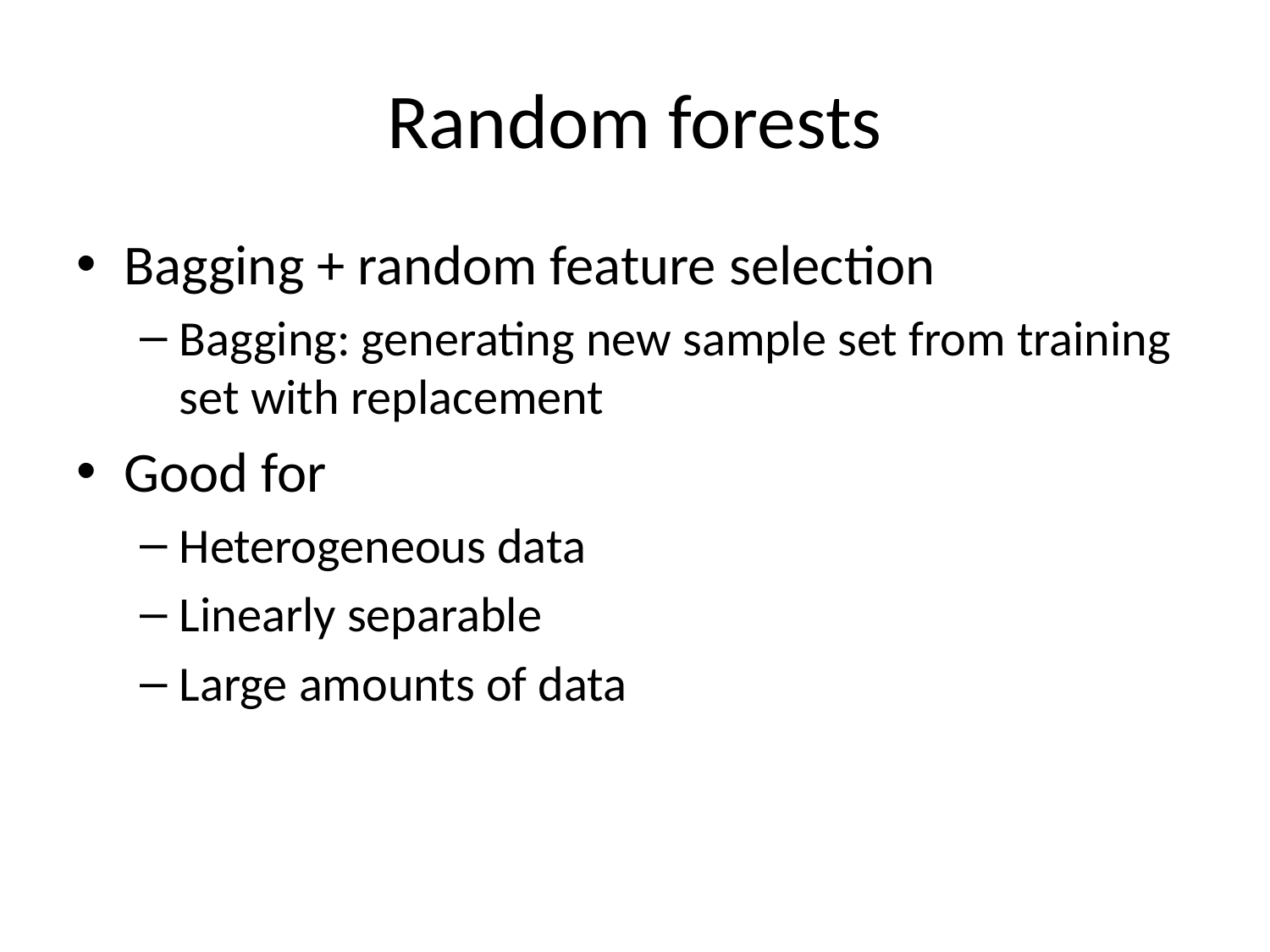

# Random forests
Bagging + random feature selection
Bagging: generating new sample set from training set with replacement
Good for
Heterogeneous data
Linearly separable
Large amounts of data